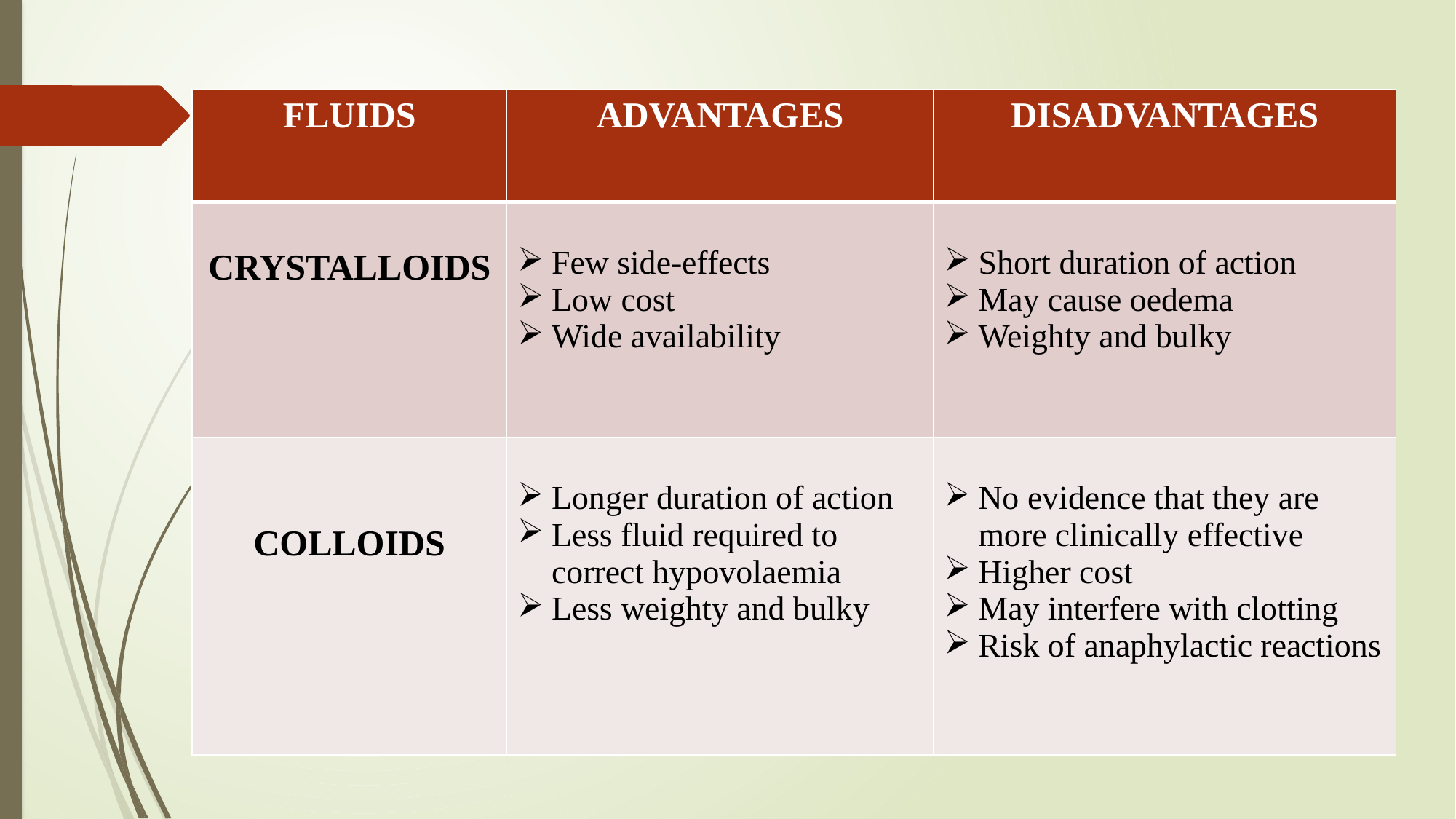

| FLUIDS | ADVANTAGES | DISADVANTAGES |
| --- | --- | --- |
| CRYSTALLOIDS | Few side-effects Low cost Wide availability | Short duration of action May cause oedema Weighty and bulky |
| COLLOIDS | Longer duration of action Less fluid required to correct hypovolaemia Less weighty and bulky | No evidence that they are more clinically effective Higher cost May interfere with clotting Risk of anaphylactic reactions |